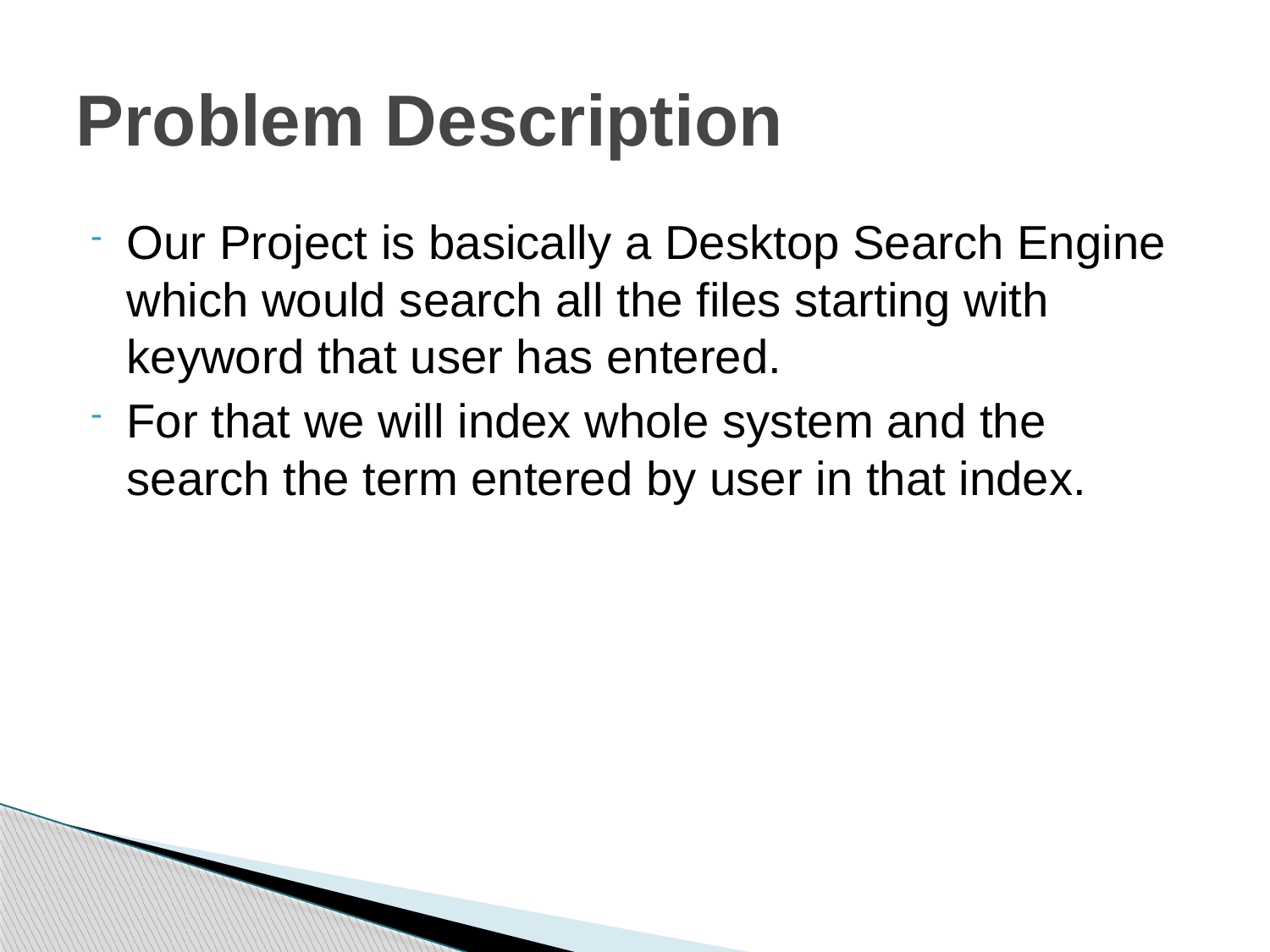

# Problem Description
Our Project is basically a Desktop Search Engine which would search all the files starting with keyword that user has entered.
For that we will index whole system and the search the term entered by user in that index.